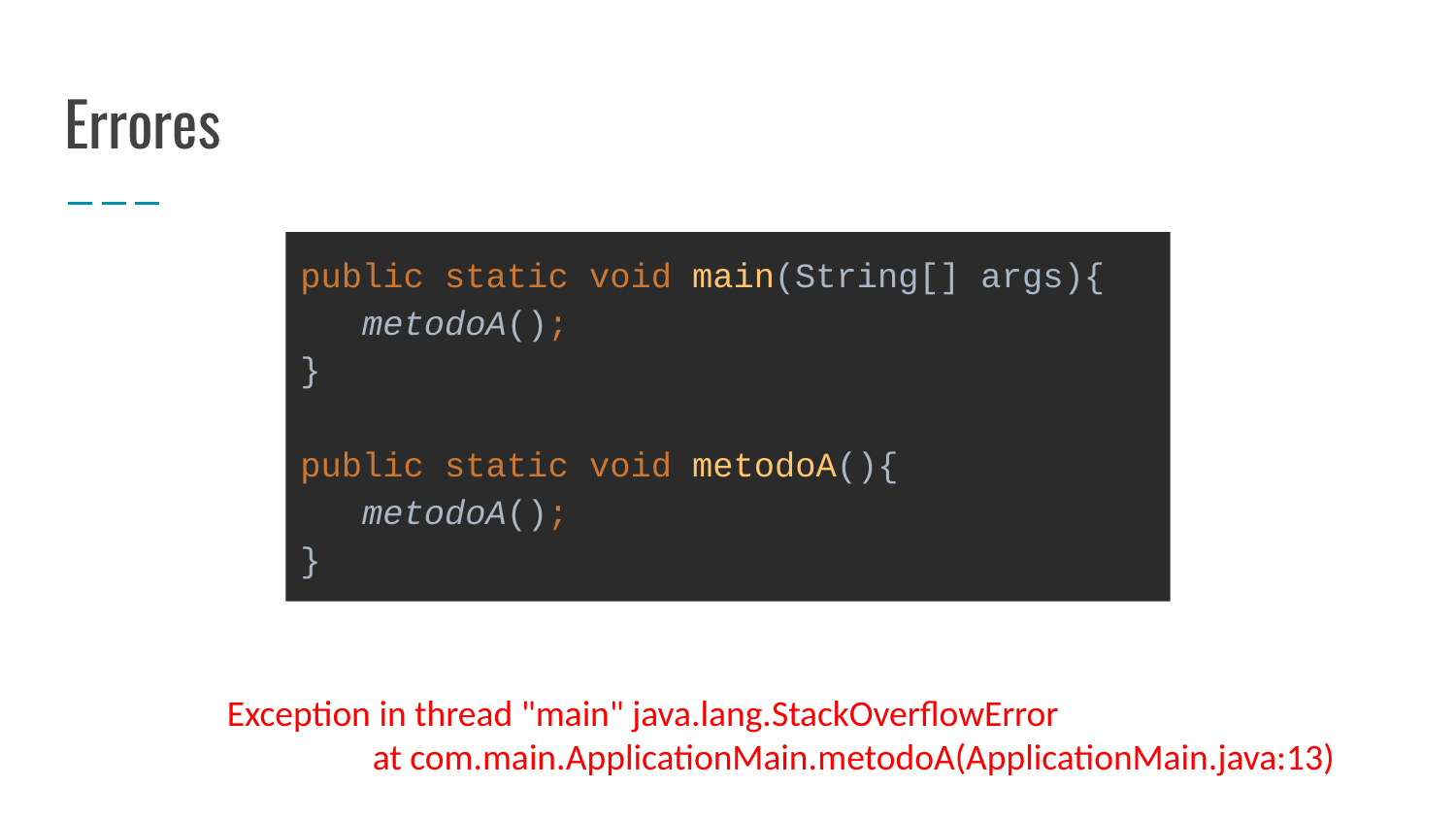

# Errores
public static void main(String[] args){
   metodoA();
}

public static void metodoA(){
   metodoA();
}
Exception in thread "main" java.lang.StackOverflowError
	at com.main.ApplicationMain.metodoA(ApplicationMain.java:13)